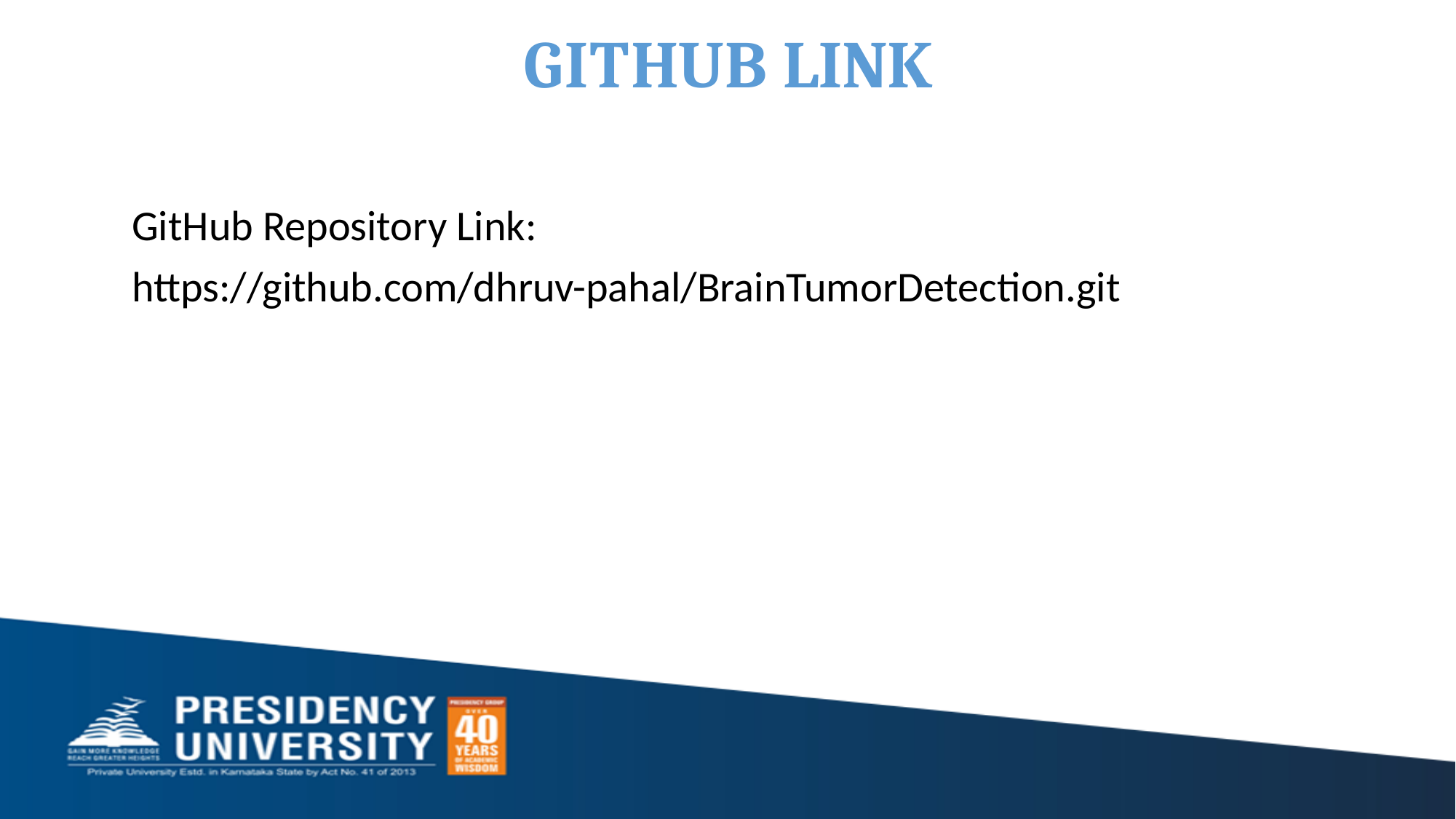

# GITHUB LINK
GitHub Repository Link:
https://github.com/dhruv-pahal/BrainTumorDetection.git